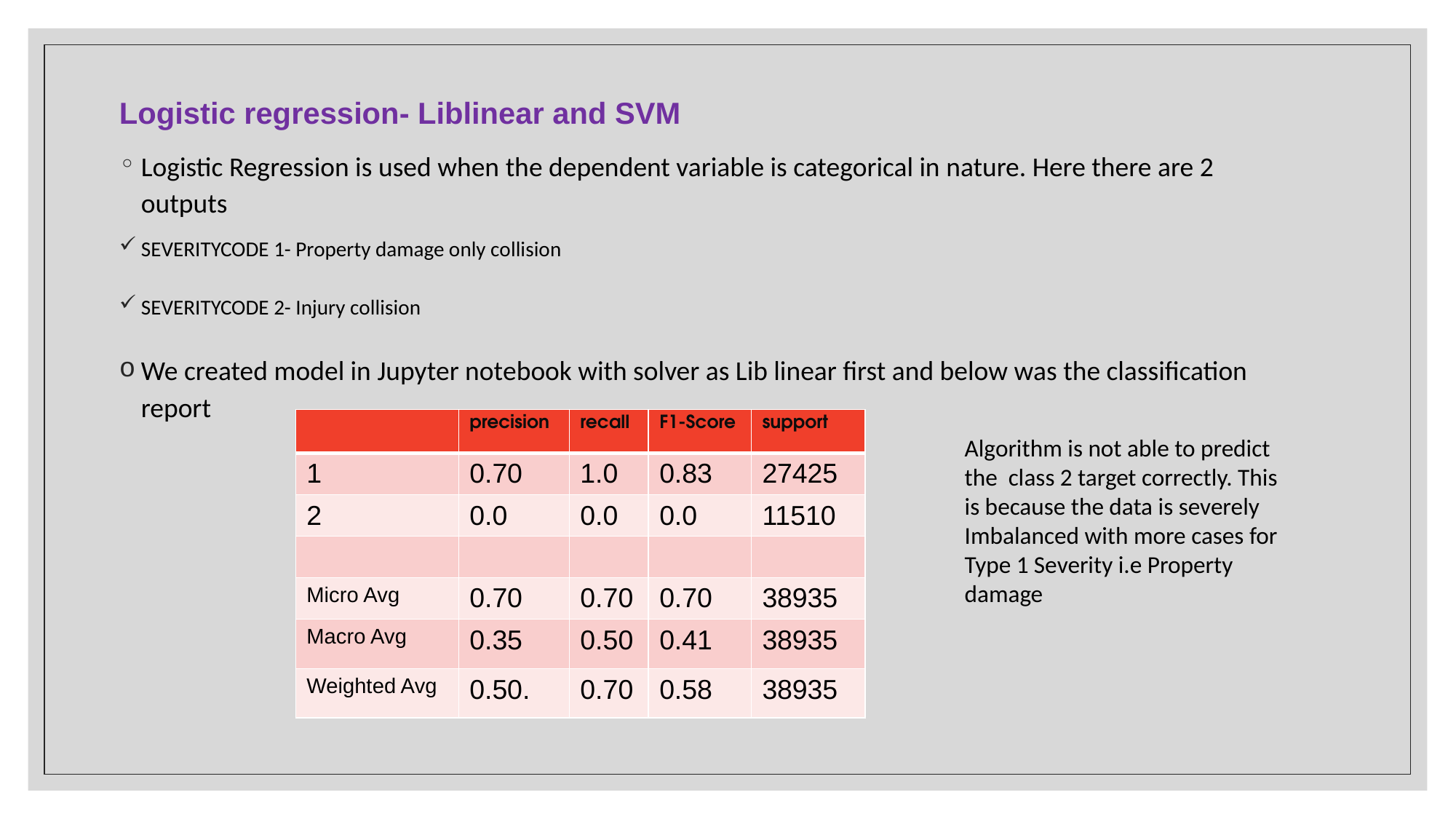

# Logistic regression- Liblinear and SVM
Logistic Regression is used when the dependent variable is categorical in nature. Here there are 2 outputs
SEVERITYCODE 1- Property damage only collision
SEVERITYCODE 2- Injury collision
We created model in Jupyter notebook with solver as Lib linear first and below was the classification report

|  | precision | recall | F1-Score | support |
| --- | --- | --- | --- | --- |
| 1 | 0.70 | 1.0 | 0.83 | 27425 |
| 2 | 0.0 | 0.0 | 0.0 | 11510 |
|  |  |  |  |  |
| Micro Avg | 0.70 | 0.70 | 0.70 | 38935 |
| Macro Avg | 0.35 | 0.50 | 0.41 | 38935 |
| Weighted Avg | 0.50. | 0.70 | 0.58 | 38935 |
Algorithm is not able to predict the  class 2 target correctly. This is because the data is severely Imbalanced with more cases for Type 1 Severity i.e Property damage